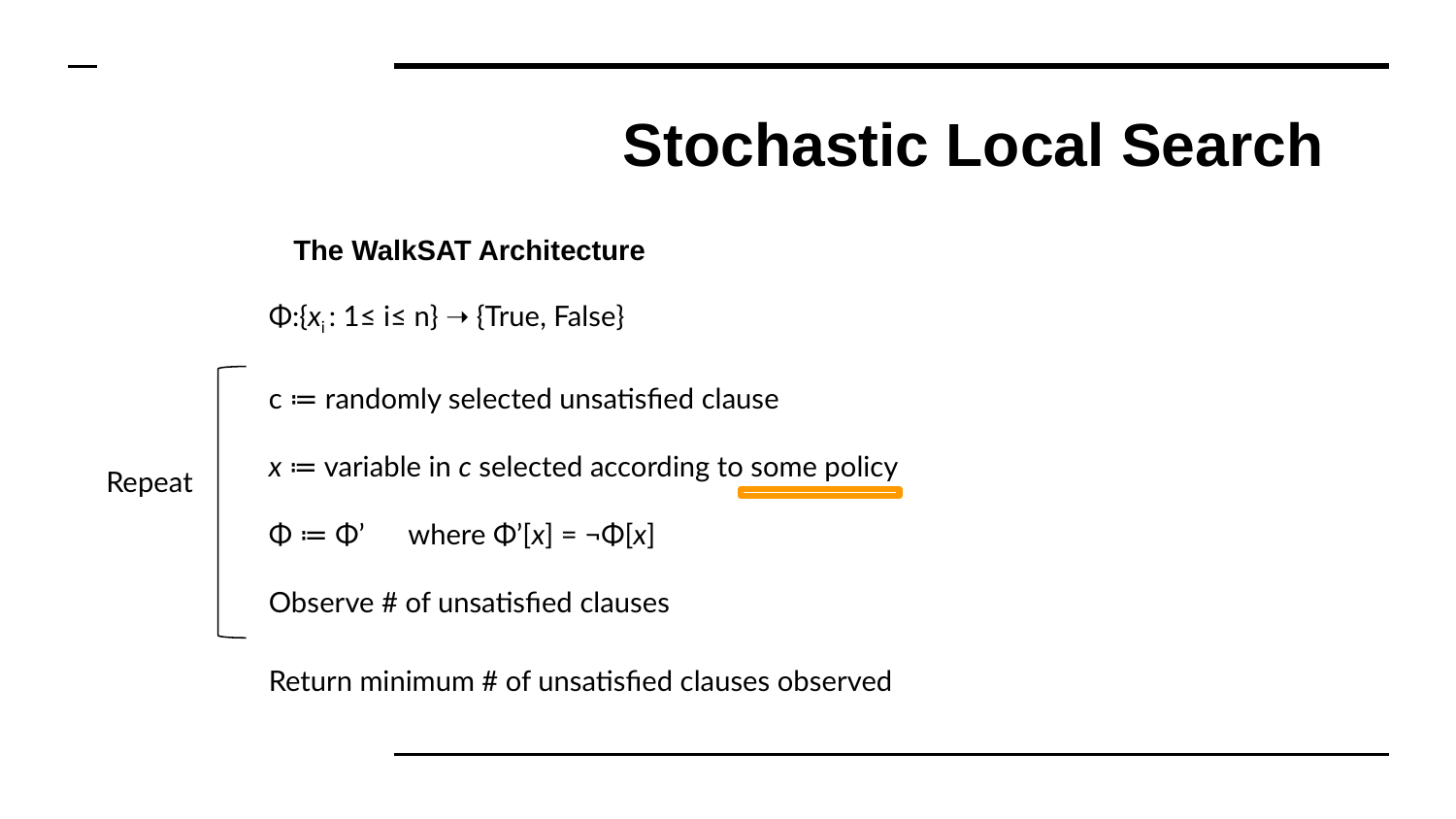

# Stochastic Local Search
The WalkSAT Architecture

Φ:{xi : 1≤ i≤ n} ➝ {True, False}

c ≔ randomly selected unsatisfied clause

x ≔ variable in c selected according to some policy

Φ ≔ Φ’      where Φ’[x] = ¬Φ[x]

Observe # of unsatisfied clauses
Repeat

Return minimum # of unsatisfied clauses observed